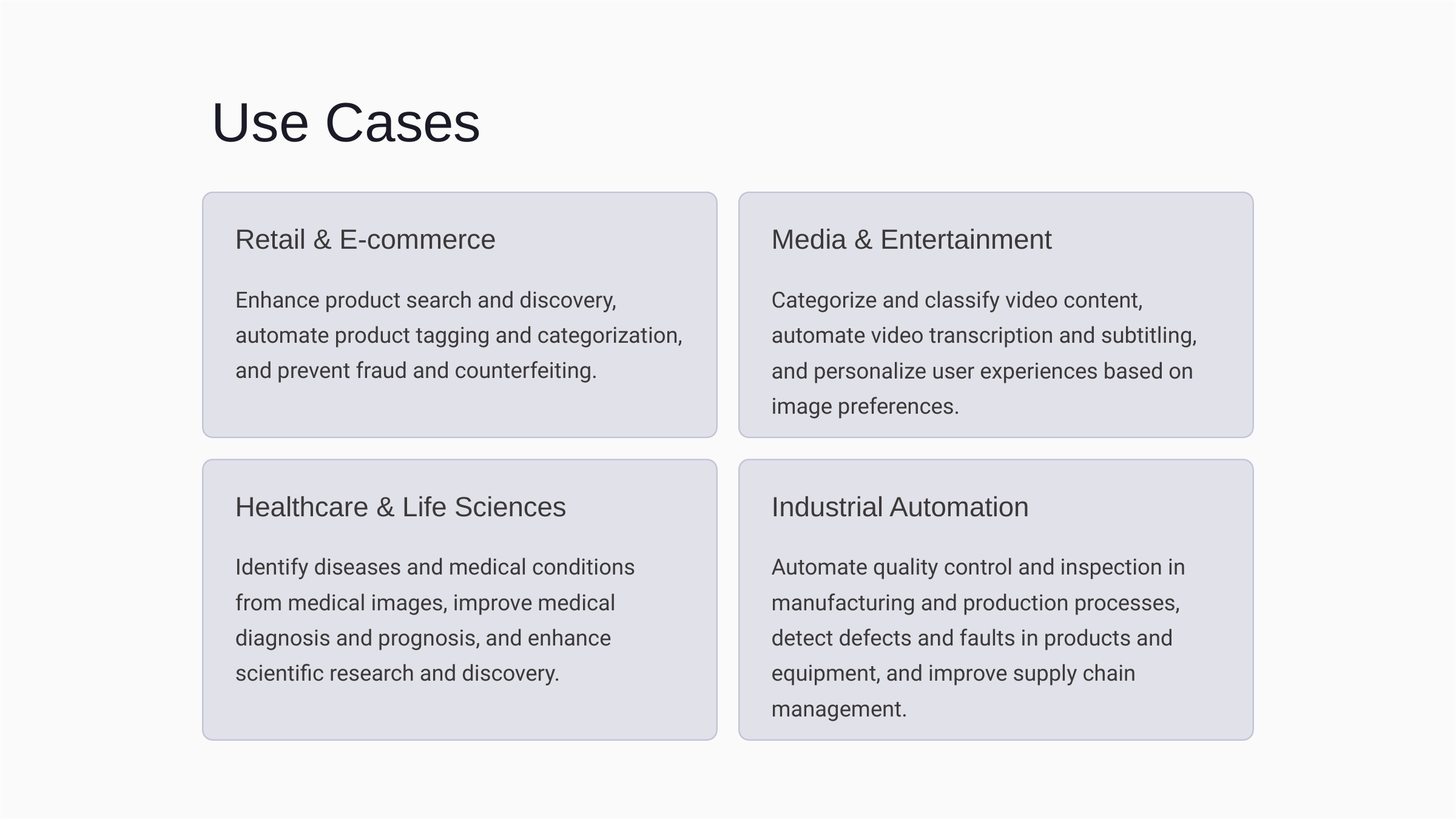

Use Cases

Retail & E-commerce
Media & Entertainment
Enhance product search and discovery, automate product tagging and categorization, and prevent fraud and counterfeiting.
Categorize and classify video content, automate video transcription and subtitling, and personalize user experiences based on image preferences.

Healthcare & Life Sciences
Industrial Automation
Identify diseases and medical conditions from medical images, improve medical diagnosis and prognosis, and enhance scientific research and discovery.
Automate quality control and inspection in manufacturing and production processes, detect defects and faults in products and equipment, and improve supply chain management.